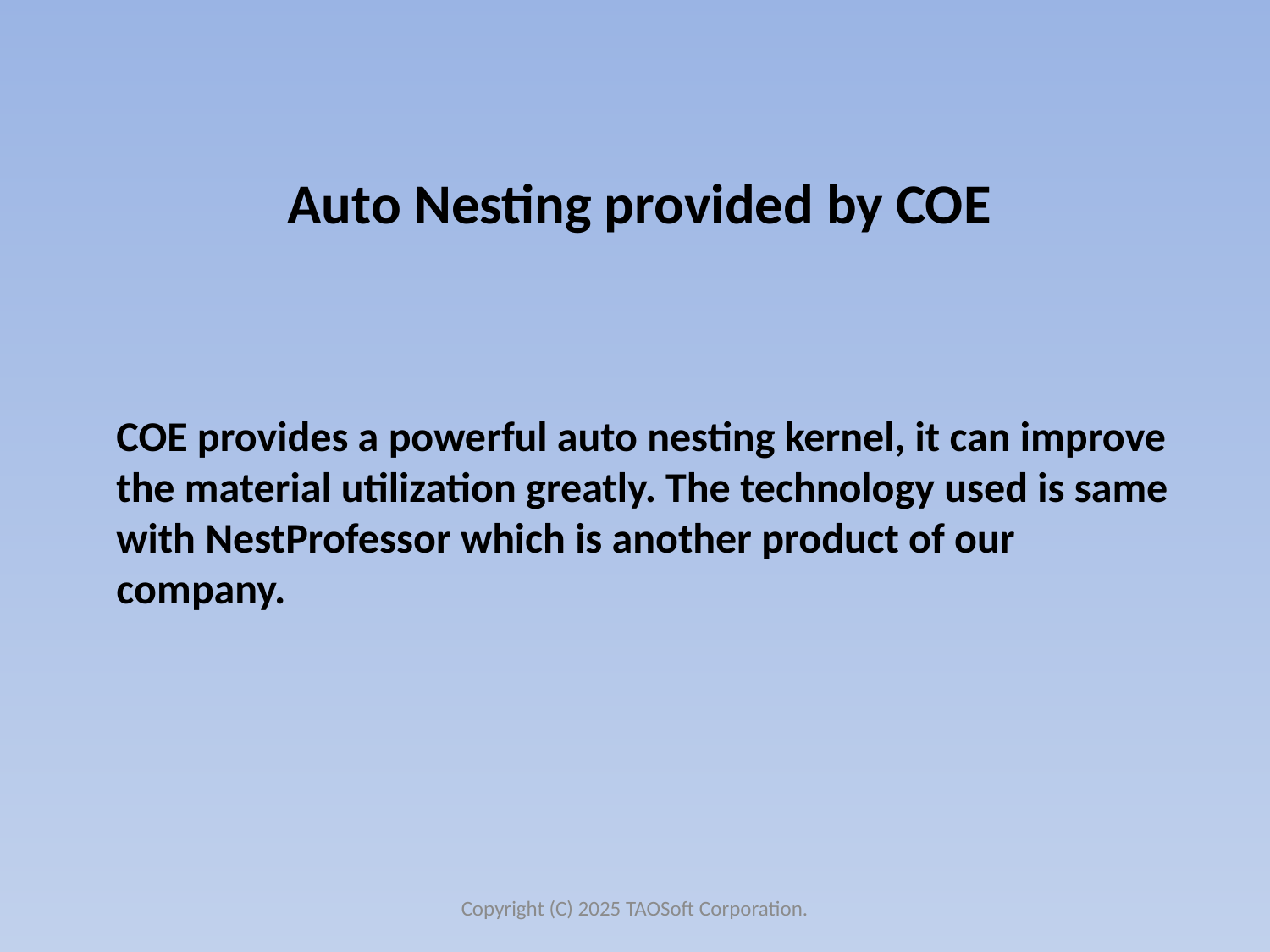

Auto Nesting provided by COE

COE provides a powerful auto nesting kernel, it can improve the material utilization greatly. The technology used is same with NestProfessor which is another product of our company.

Copyright (C) 2025 TAOSoft Corporation.
3